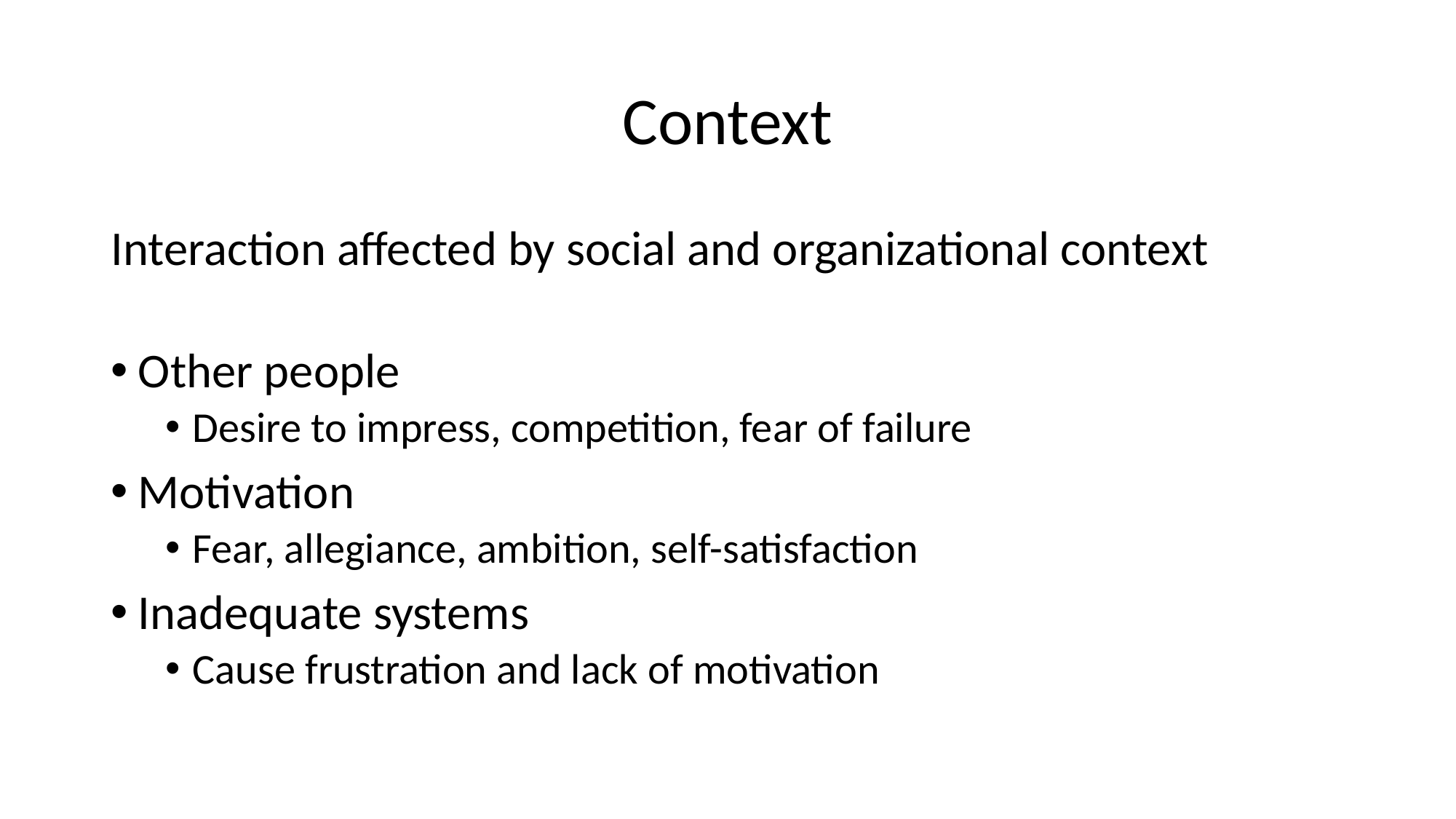

# Context
Interaction affected by social and organizational context

Other people
Desire to impress, competition, fear of failure
Motivation
Fear, allegiance, ambition, self-satisfaction
Inadequate systems
Cause frustration and lack of motivation